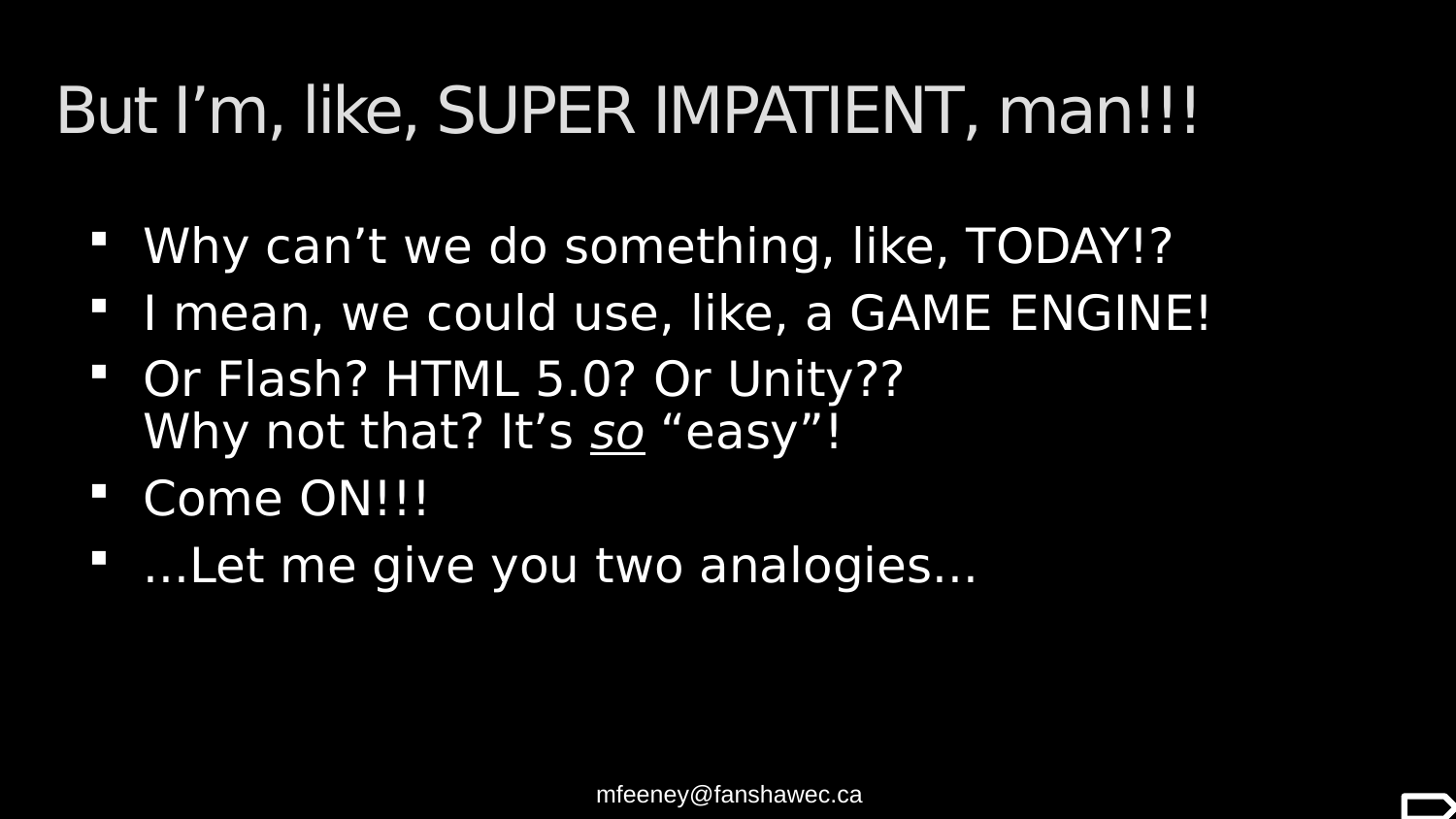

# But I’m, like, SUPER IMPATIENT, man!!!
Why can’t we do something, like, TODAY!?
I mean, we could use, like, a GAME ENGINE!
Or Flash? HTML 5.0? Or Unity??
Why not that? It’s so “easy”!
Come ON!!!
...Let me give you two analogies...